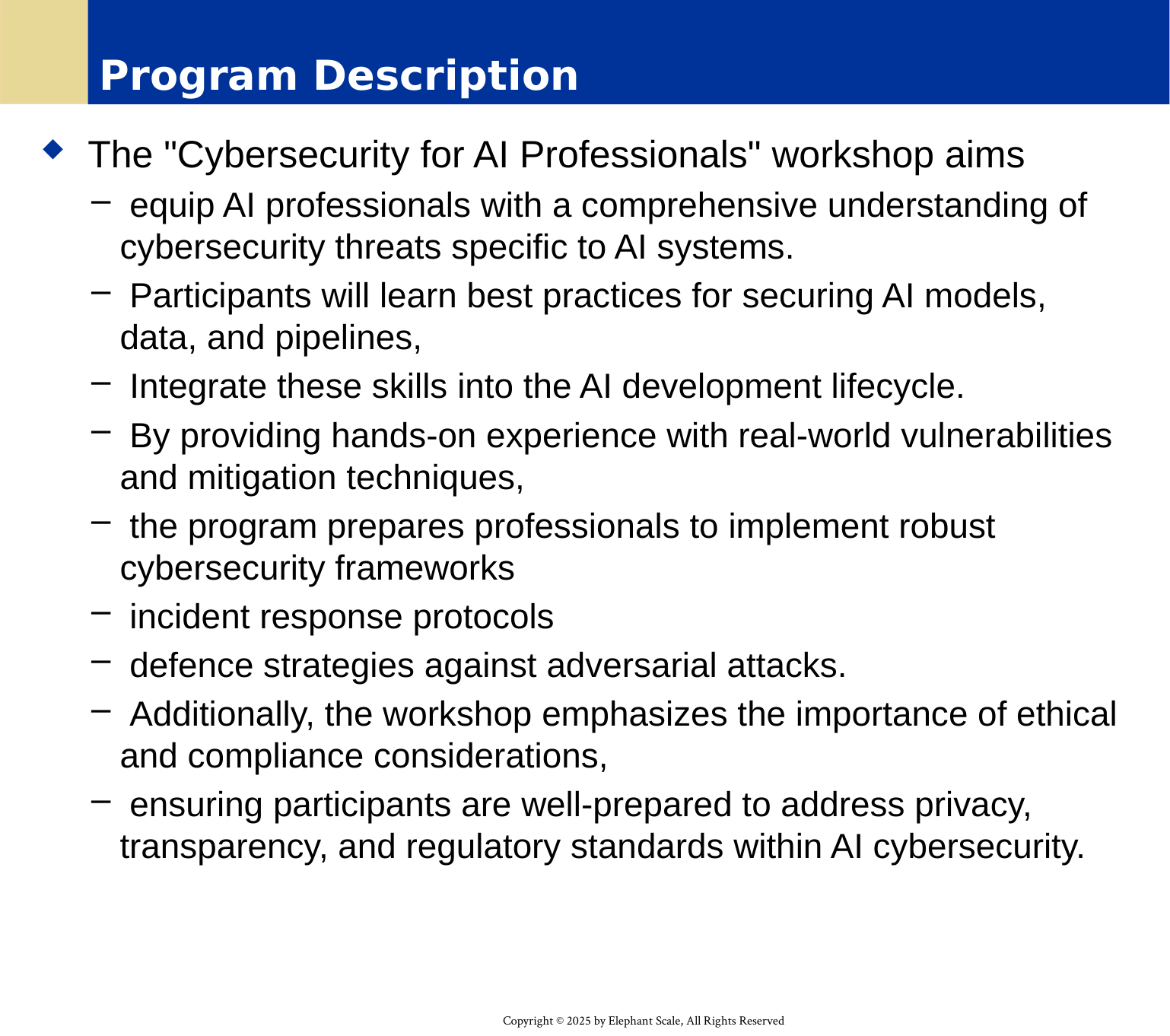

# Program Description
 The "Cybersecurity for AI Professionals" workshop aims
 equip AI professionals with a comprehensive understanding of cybersecurity threats specific to AI systems.
 Participants will learn best practices for securing AI models, data, and pipelines,
 Integrate these skills into the AI development lifecycle.
 By providing hands-on experience with real-world vulnerabilities and mitigation techniques,
 the program prepares professionals to implement robust cybersecurity frameworks
 incident response protocols
 defence strategies against adversarial attacks.
 Additionally, the workshop emphasizes the importance of ethical and compliance considerations,
 ensuring participants are well-prepared to address privacy, transparency, and regulatory standards within AI cybersecurity.
Copyright © 2025 by Elephant Scale, All Rights Reserved